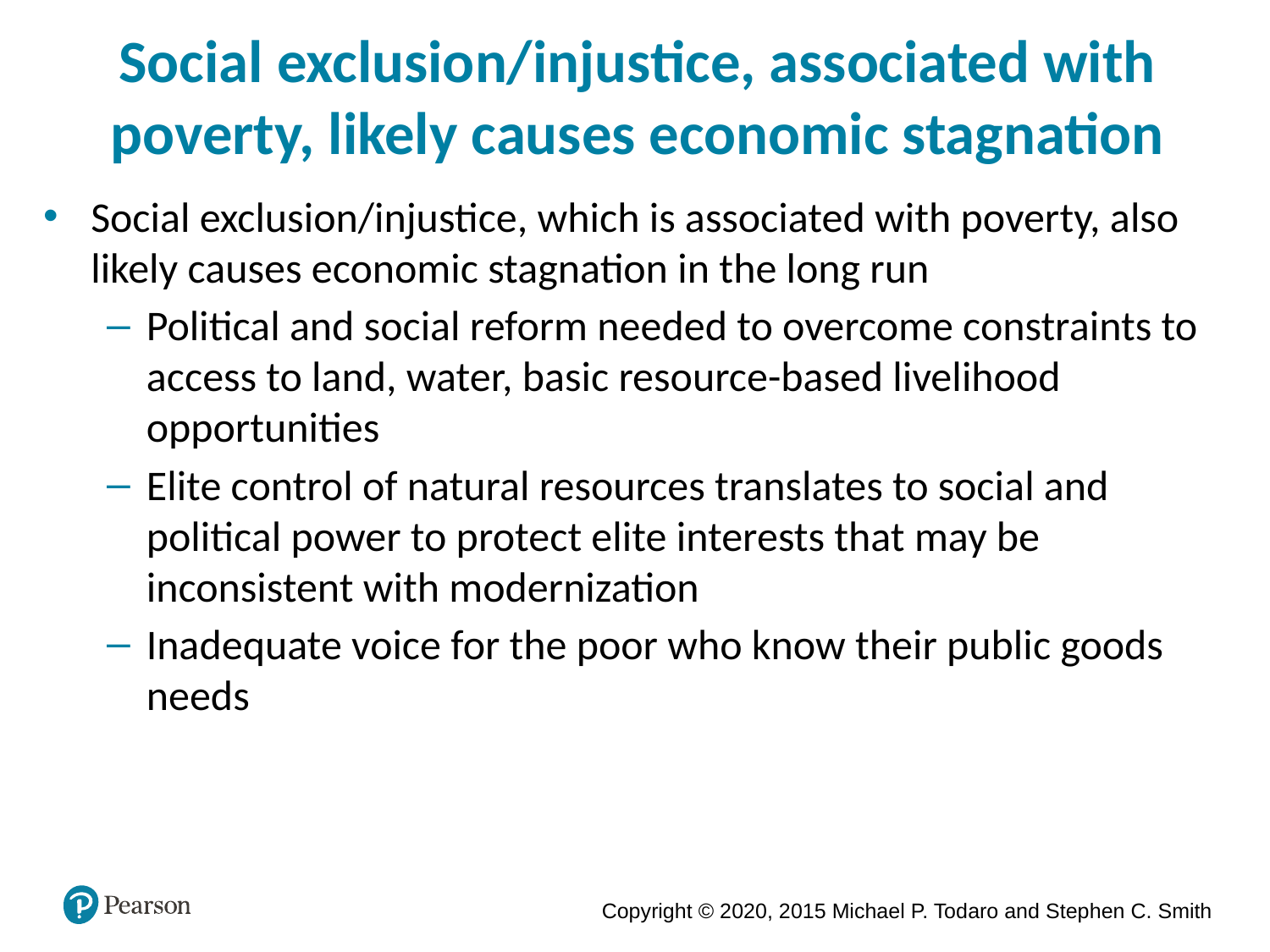

# Social exclusion/injustice, associated with poverty, likely causes economic stagnation
Social exclusion/injustice, which is associated with poverty, also likely causes economic stagnation in the long run
Political and social reform needed to overcome constraints to access to land, water, basic resource-based livelihood opportunities
Elite control of natural resources translates to social and political power to protect elite interests that may be inconsistent with modernization
Inadequate voice for the poor who know their public goods needs